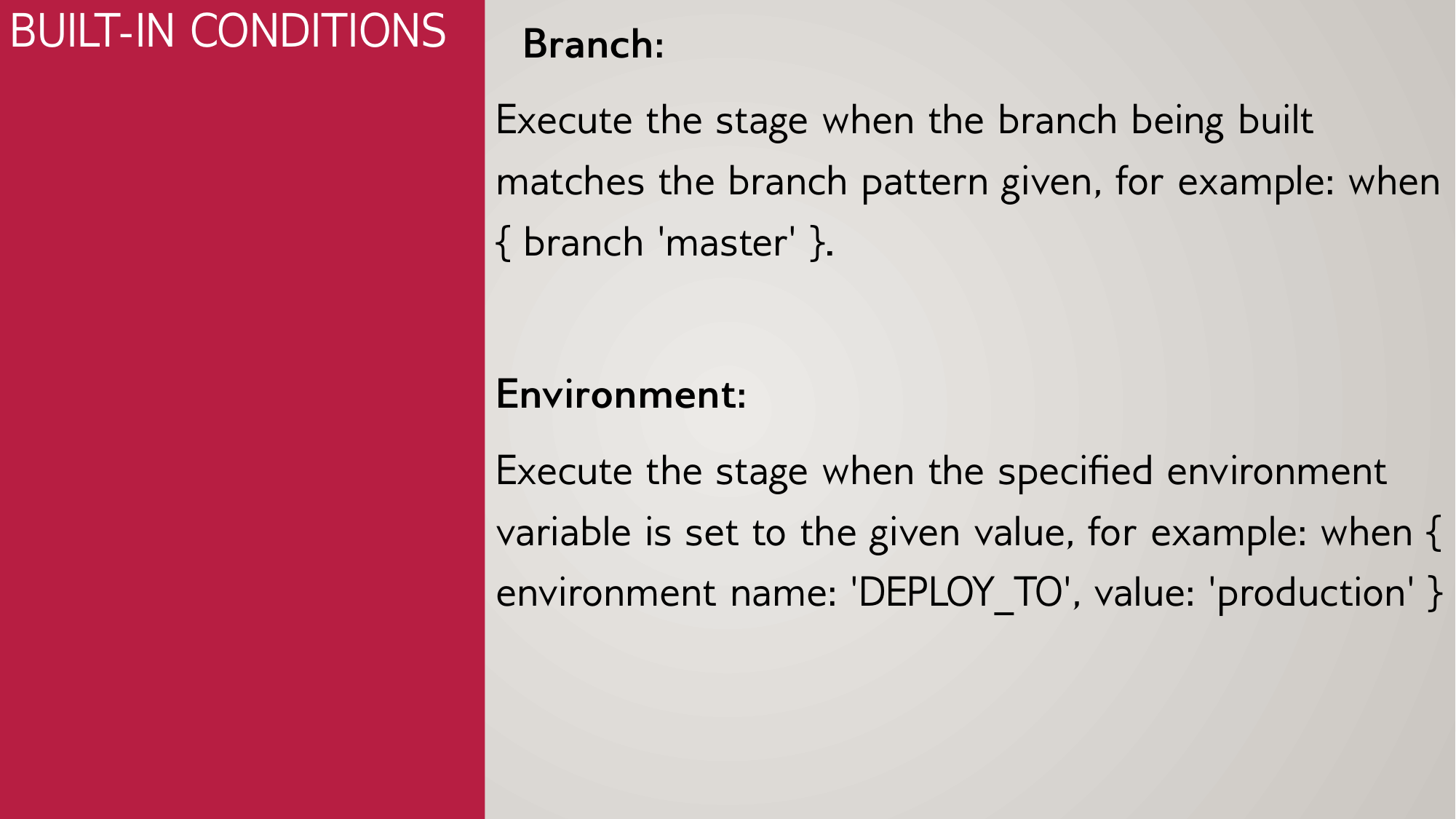

# Built-in Conditions
  Branch:
Execute the stage when the branch being built matches the branch pattern given, for example: when { branch 'master' }.

Environment:
Execute the stage when the specified environment variable is set to the given value, for example: when { environment name: 'DEPLOY_TO', value: 'production' }